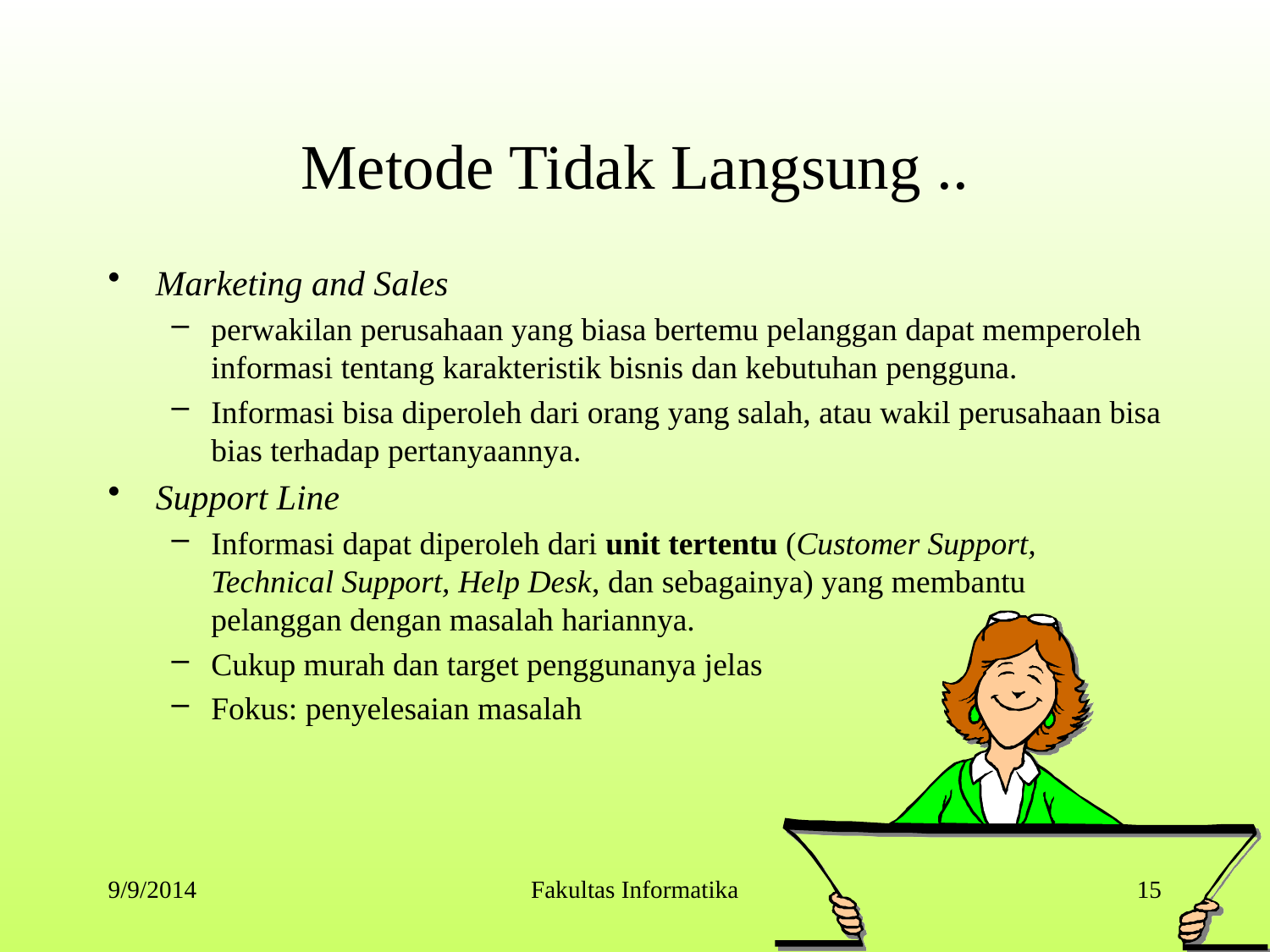

# Metode Tidak Langsung ..
Marketing and Sales
perwakilan perusahaan yang biasa bertemu pelanggan dapat memperoleh informasi tentang karakteristik bisnis dan kebutuhan pengguna.
Informasi bisa diperoleh dari orang yang salah, atau wakil perusahaan bisa bias terhadap pertanyaannya.
Support Line
Informasi dapat diperoleh dari unit tertentu (Customer Support, Technical Support, Help Desk, dan sebagainya) yang membantu pelanggan dengan masalah hariannya.
Cukup murah dan target penggunanya jelas
Fokus: penyelesaian masalah
9/9/2014
Fakultas Informatika
15